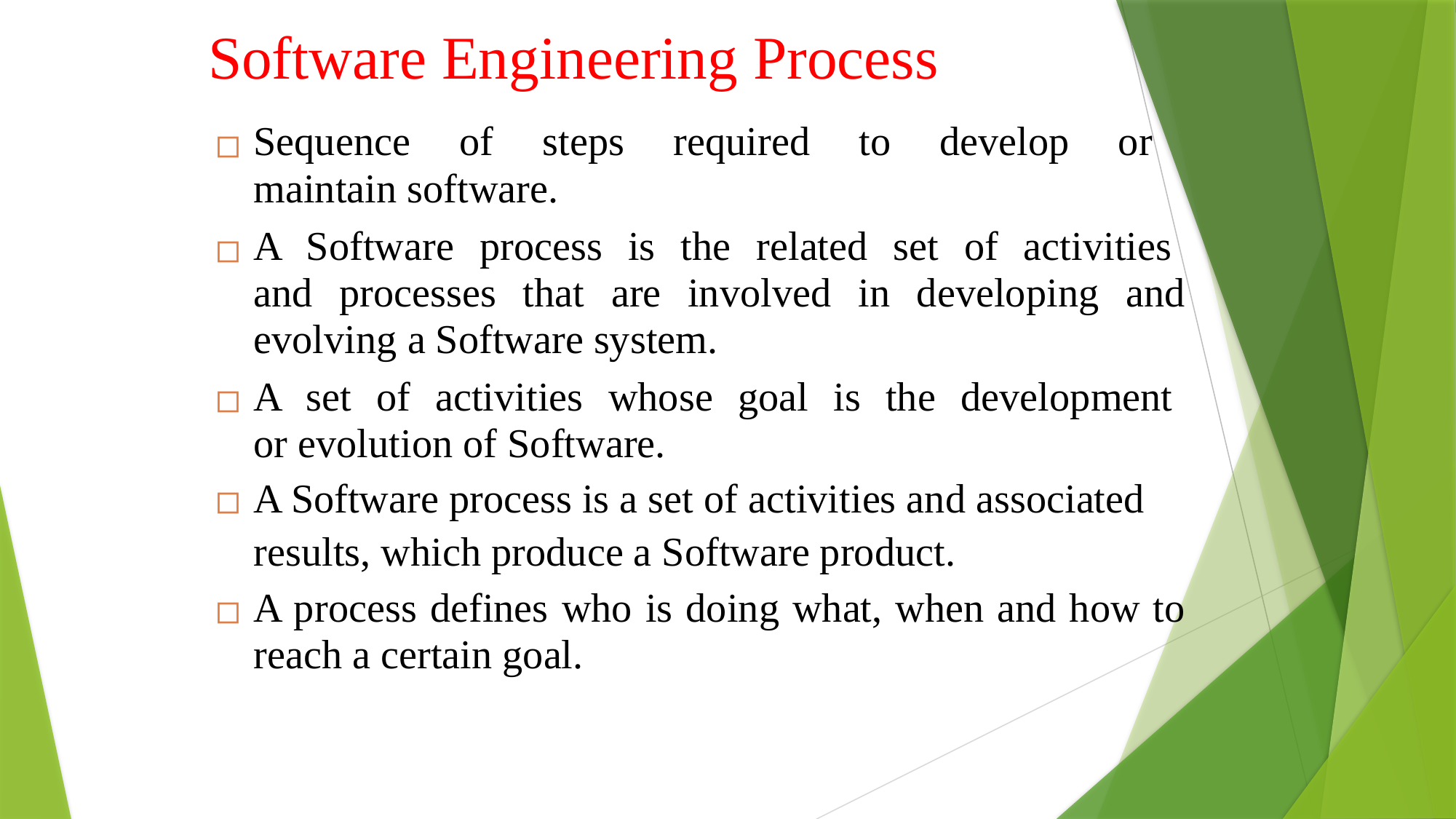

# Software Engineering Process
Sequence   of   steps   required   to   develop   or   maintain software.
A  Software  process  is  the  related  set  of  activities  and processes that are involved in developing and evolving a Software system.
A  set  of  activities  whose  goal  is  the  development  or evolution of Software.
A Software process is a set of activities and associated
results, which produce a Software product.
A process defines who is doing what, when and how to reach a certain goal.